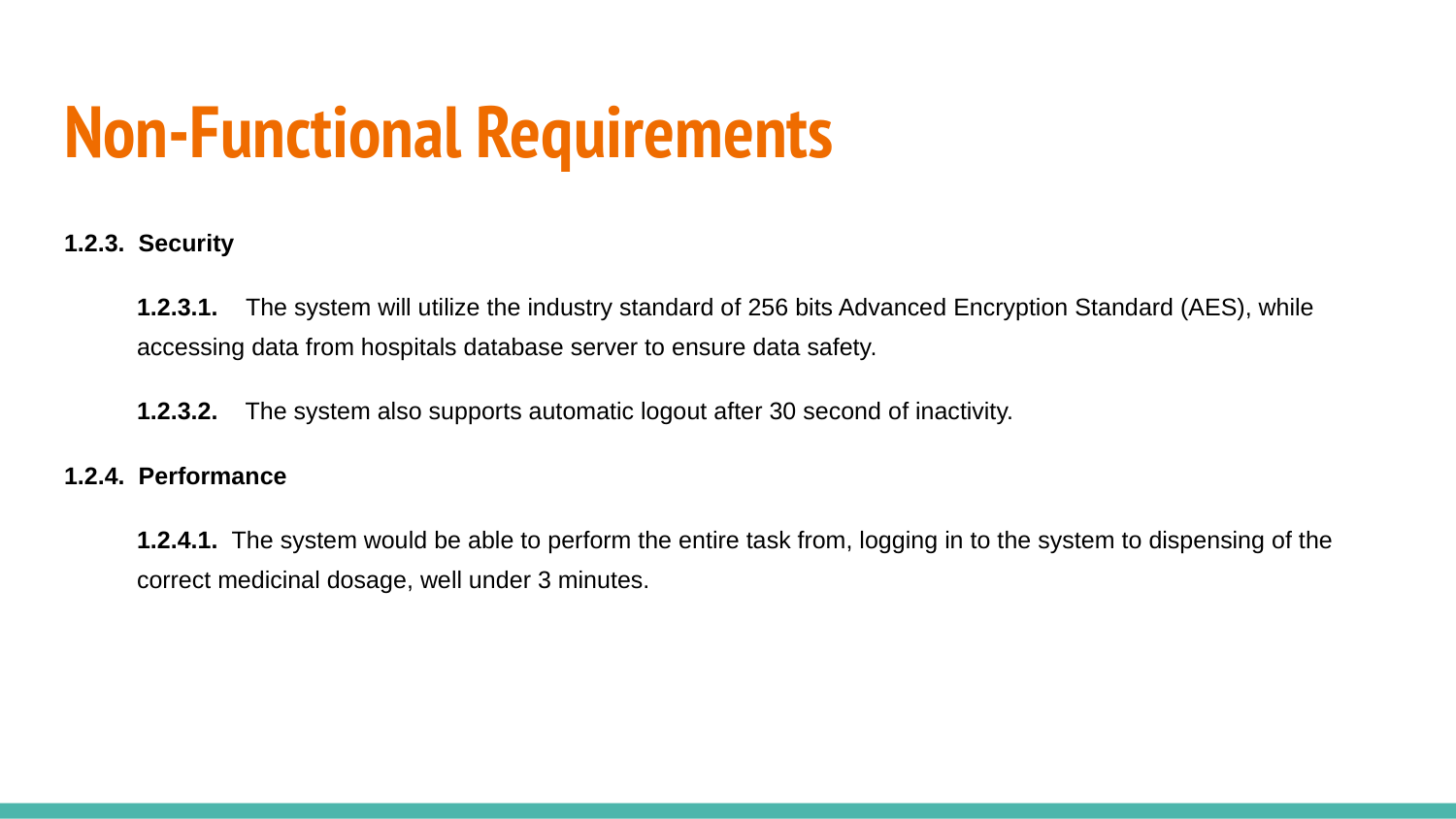

# Non-Functional Requirements
1.2.3.  Security
1.2.3.1.    The system will utilize the industry standard of 256 bits Advanced Encryption Standard (AES), while accessing data from hospitals database server to ensure data safety.
1.2.3.2.    The system also supports automatic logout after 30 second of inactivity.
1.2.4.  Performance
1.2.4.1.  The system would be able to perform the entire task from, logging in to the system to dispensing of the correct medicinal dosage, well under 3 minutes.